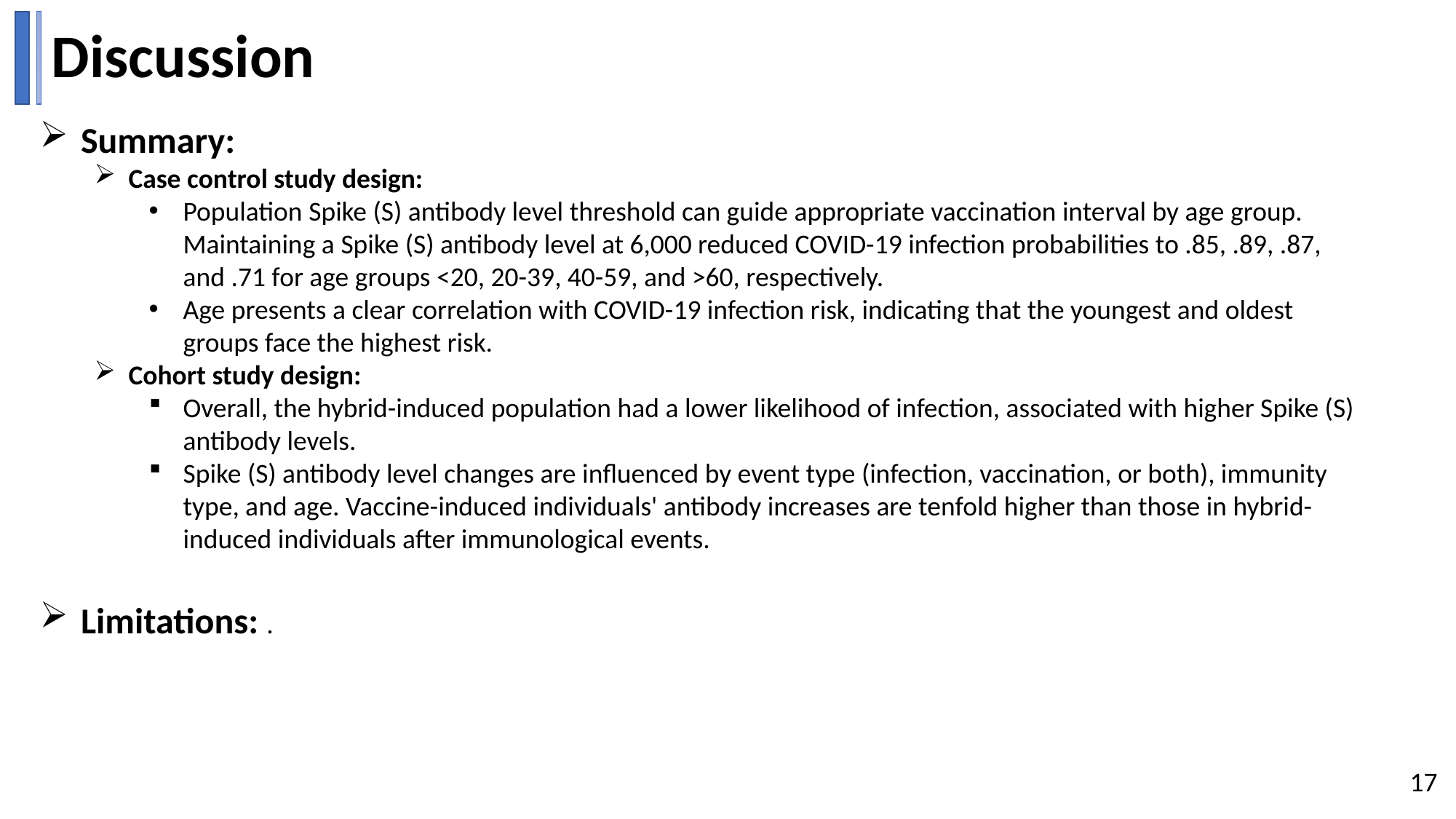

Discussion
Summary:
Case control study design:
Population Spike (S) antibody level threshold can guide appropriate vaccination interval by age group. Maintaining a Spike (S) antibody level at 6,000 reduced COVID-19 infection probabilities to .85, .89, .87, and .71 for age groups <20, 20-39, 40-59, and >60, respectively.
Age presents a clear correlation with COVID-19 infection risk, indicating that the youngest and oldest groups face the highest risk.
Cohort study design:
Overall, the hybrid-induced population had a lower likelihood of infection, associated with higher Spike (S) antibody levels.
Spike (S) antibody level changes are influenced by event type (infection, vaccination, or both), immunity type, and age. Vaccine-induced individuals' antibody increases are tenfold higher than those in hybrid-induced individuals after immunological events.

Limitations: .

17